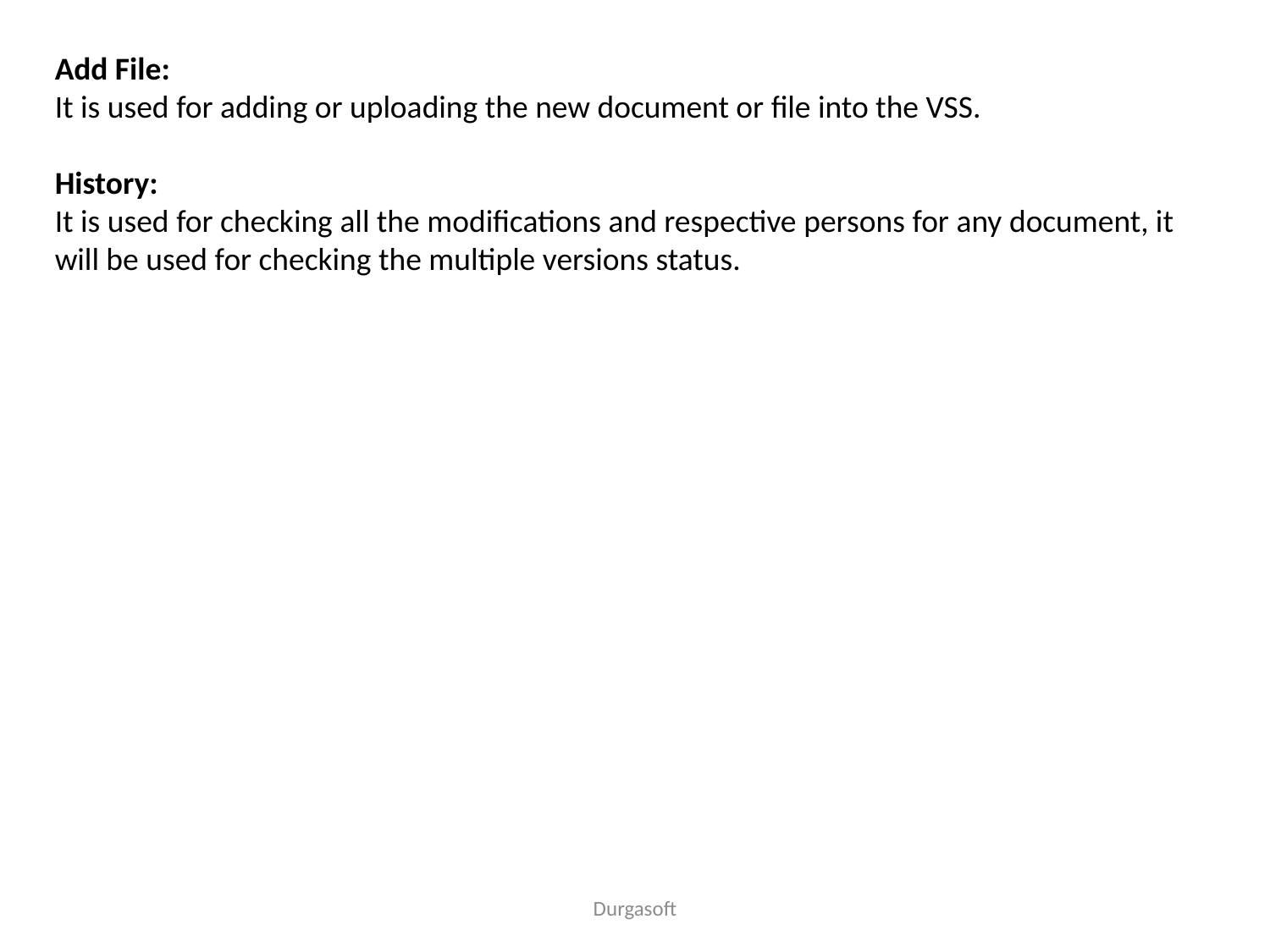

Add File:
It is used for adding or uploading the new document or file into the VSS.

History:
It is used for checking all the modifications and respective persons for any document, it will be used for checking the multiple versions status.
Durgasoft